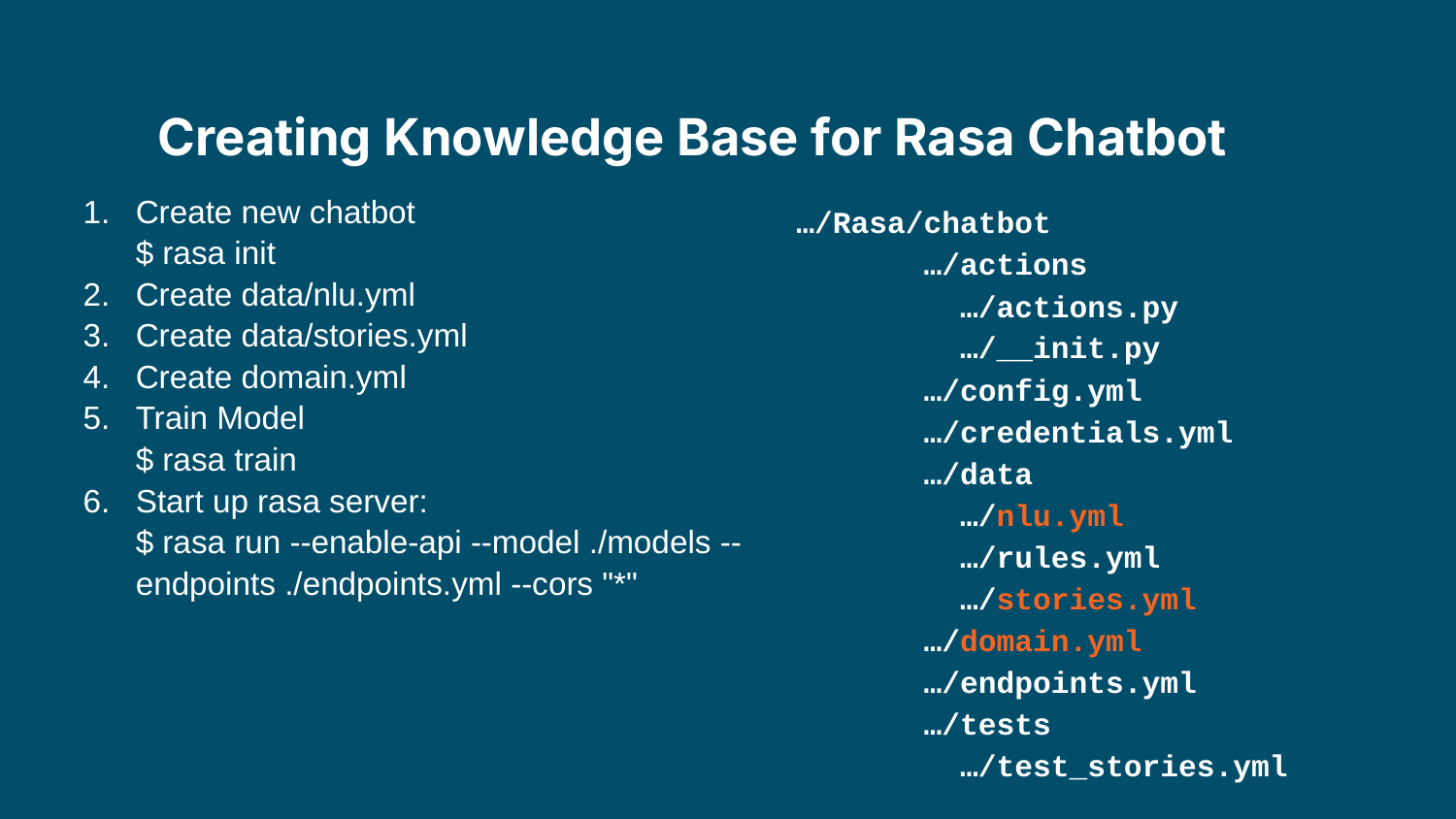

# Creating Knowledge Base for Rasa Chatbot
Create new chatbot
$ rasa init
Create data/nlu.yml
Create data/stories.yml
Create domain.yml
Train Model
$ rasa train
Start up rasa server:
$ rasa run --enable-api --model ./models --endpoints ./endpoints.yml --cors "*"

…/Rasa/chatbot
       …/actions
         …/actions.py
         …/__init.py
       …/config.yml
       …/credentials.yml
       …/data
         …/nlu.yml
         …/rules.yml
         …/stories.yml
       …/domain.yml
       …/endpoints.yml
       …/tests
         …/test_stories.yml